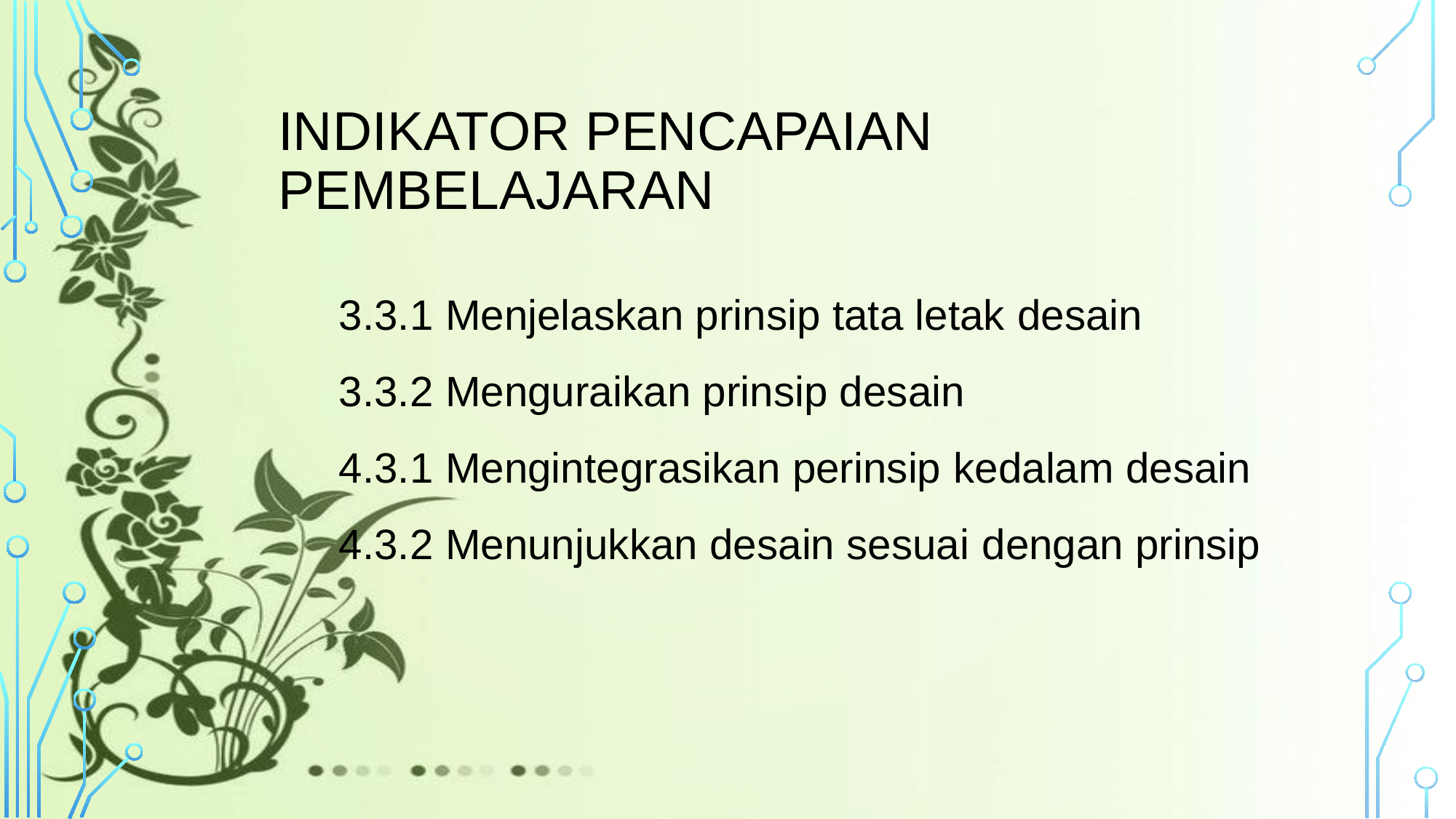

# Indikator pencapaian pembelajaran
3.3.1 Menjelaskan prinsip tata letak desain
3.3.2 Menguraikan prinsip desain
4.3.1 Mengintegrasikan perinsip kedalam desain
4.3.2 Menunjukkan desain sesuai dengan prinsip